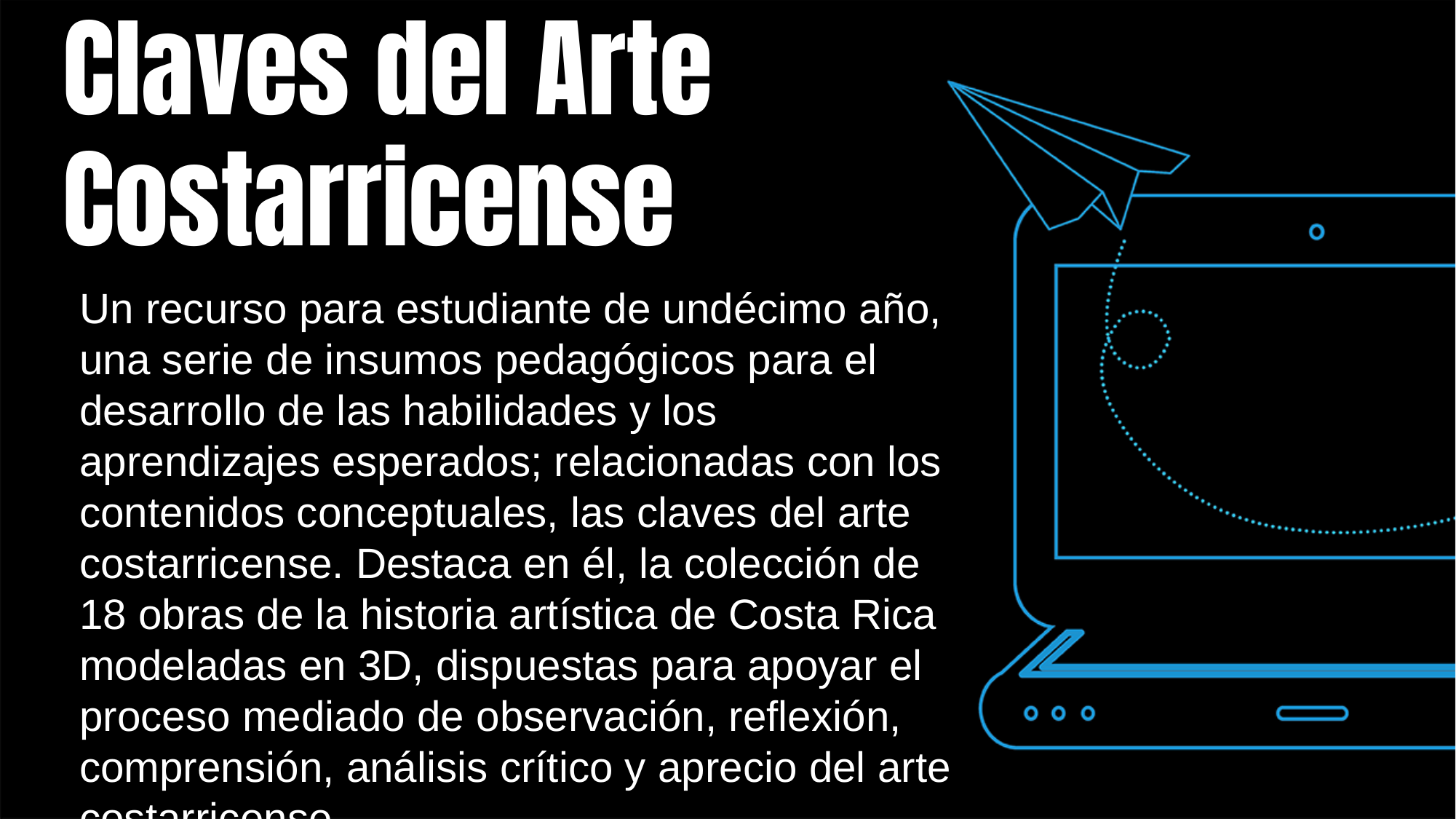

Claves del Arte Costarricense
Un recurso para estudiante de undécimo año, una serie de insumos pedagógicos para el desarrollo de las habilidades y los aprendizajes esperados; relacionadas con los contenidos conceptuales, las claves del arte costarricense. Destaca en él, la colección de 18 obras de la historia artística de Costa Rica modeladas en 3D, dispuestas para apoyar el proceso mediado de observación, reflexión, comprensión, análisis crítico y aprecio del arte costarricense.